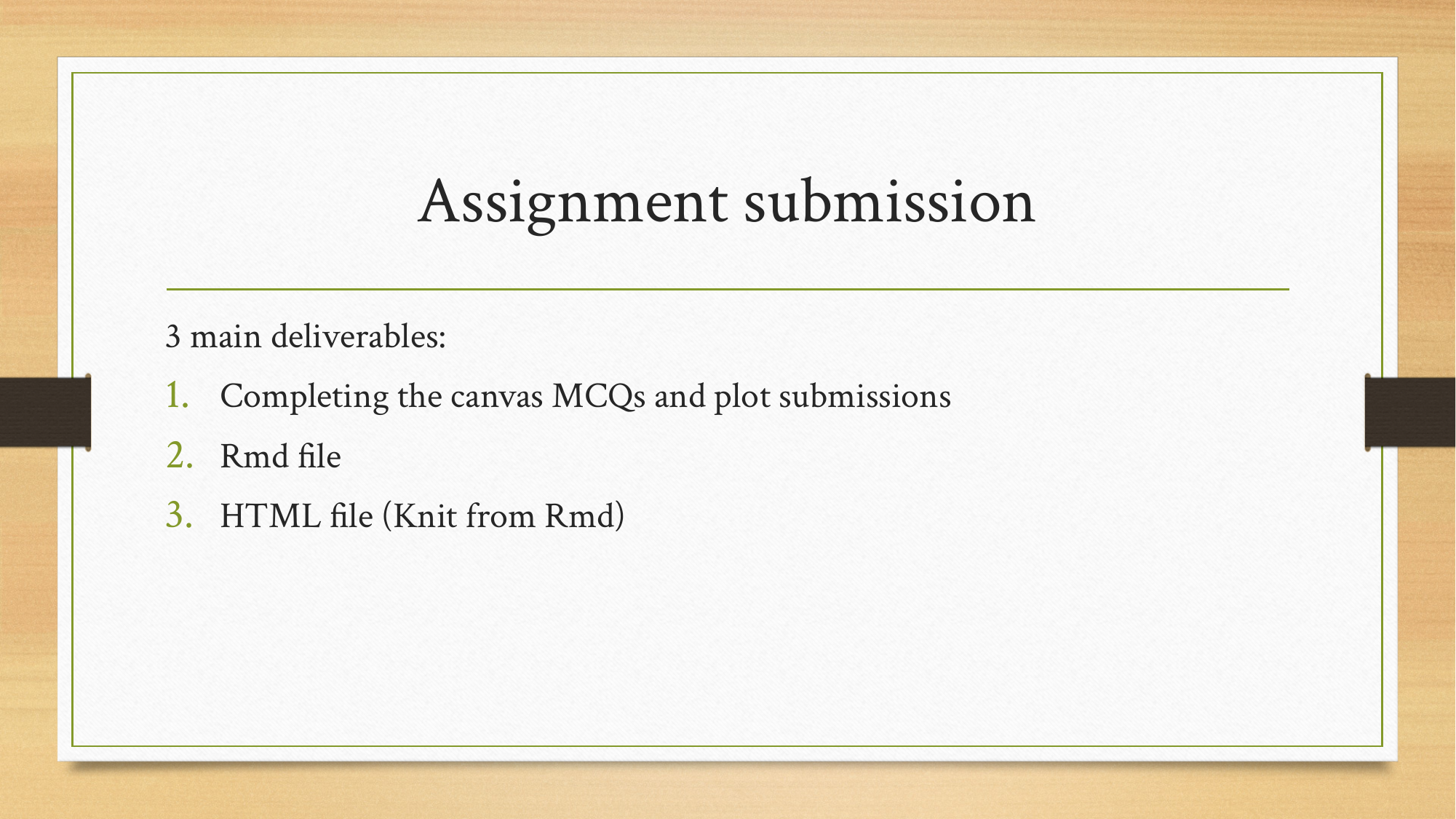

# Assignment submission
3 main deliverables:
Completing the canvas MCQs and plot submissions
Rmd file
HTML file (Knit from Rmd)